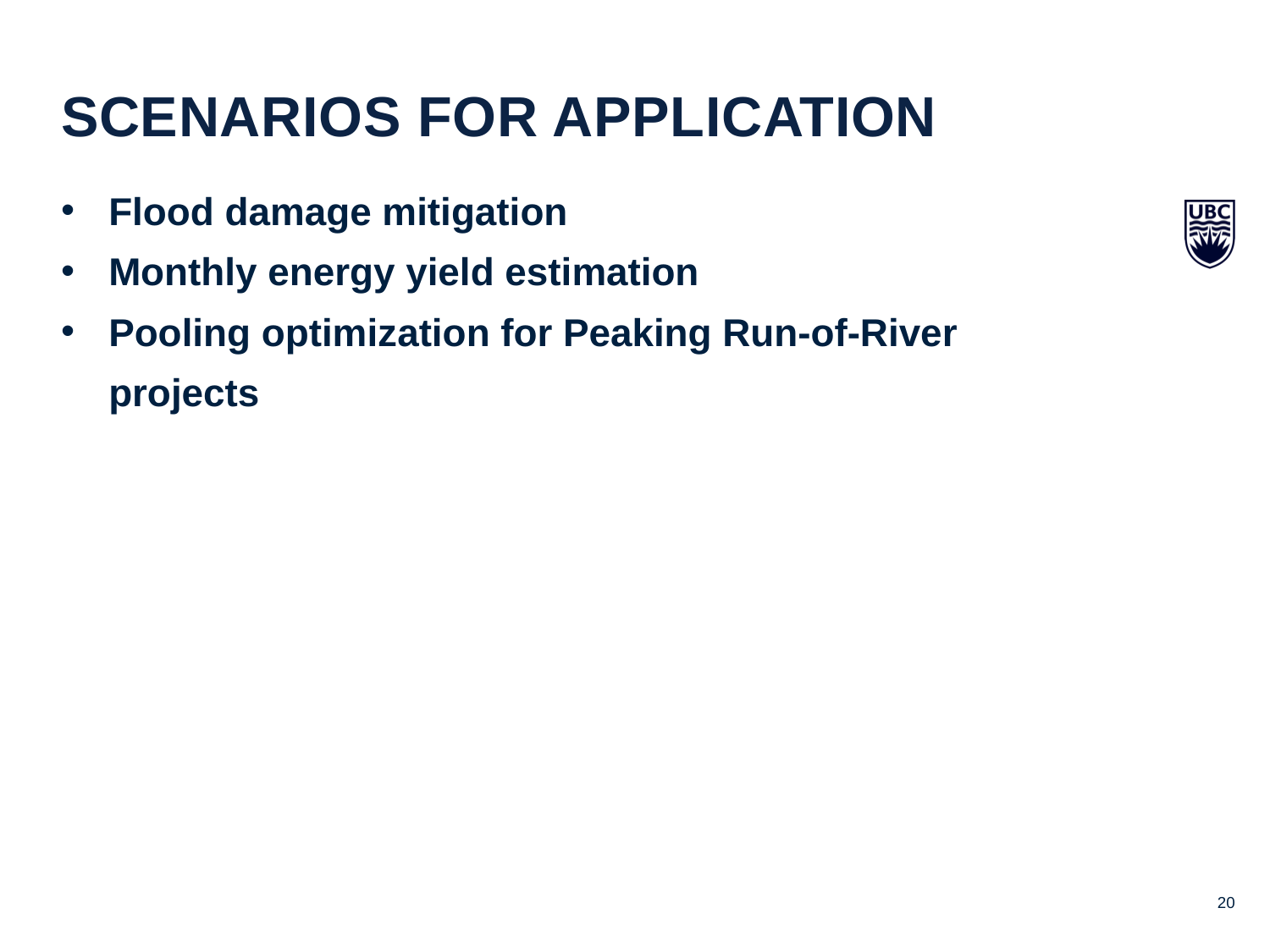

scenarios for application
Flood damage mitigation
Monthly energy yield estimation
Pooling optimization for Peaking Run-of-River projects